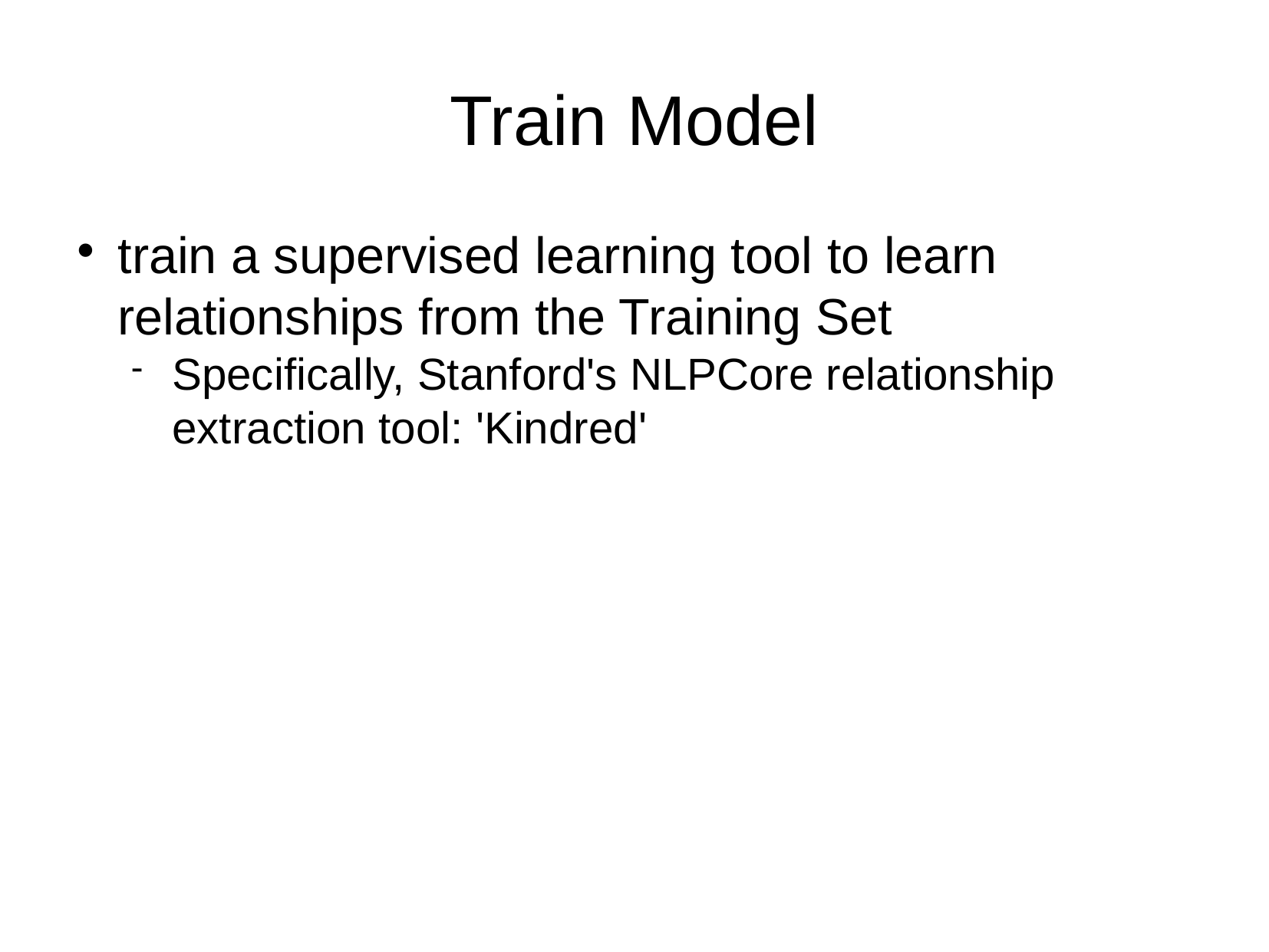

Train Model
train a supervised learning tool to learn relationships from the Training Set
Specifically, Stanford's NLPCore relationship extraction tool: 'Kindred'